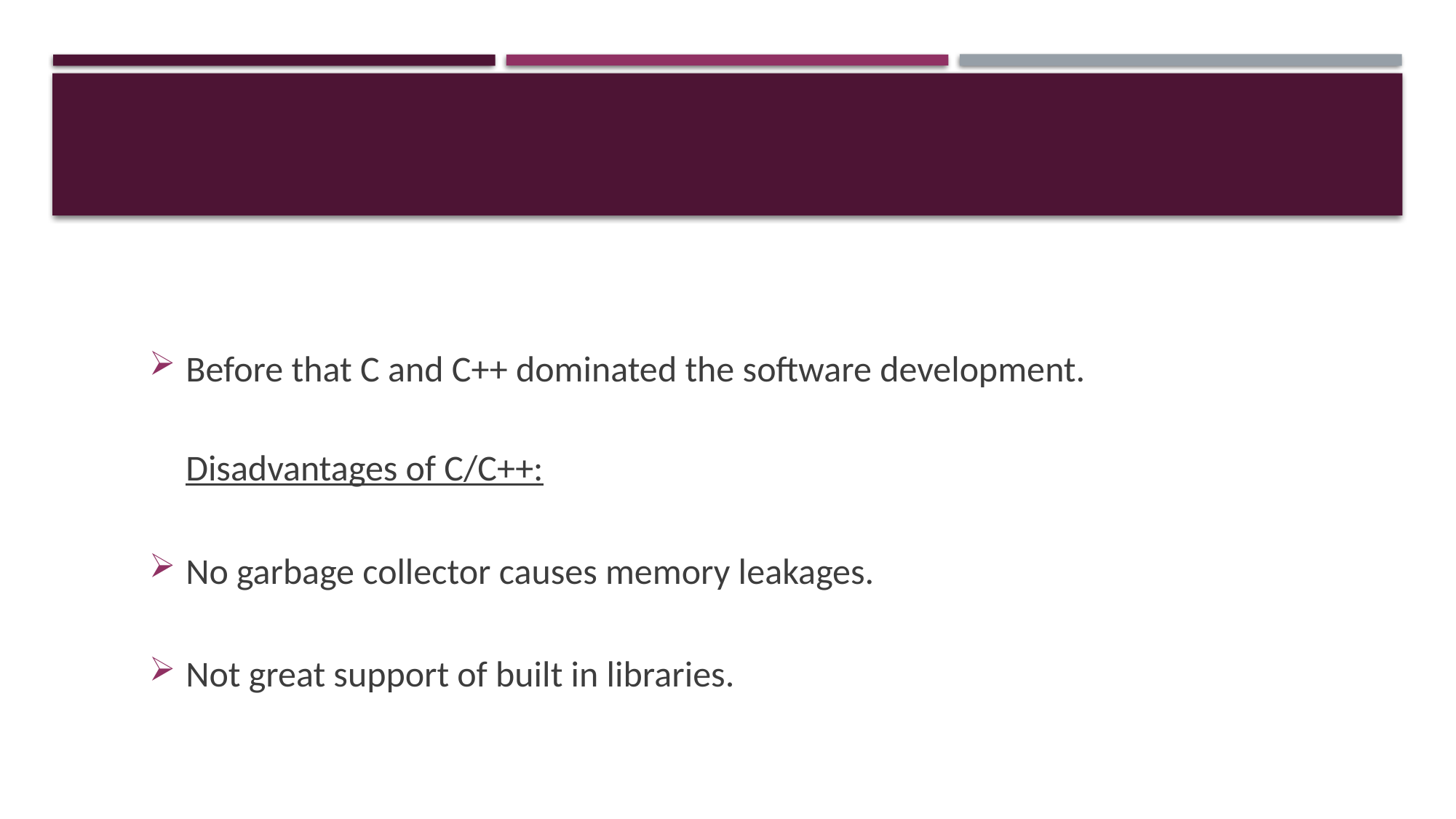

Before that C and C++ dominated the software development.

	Disadvantages of C/C++:

No garbage collector causes memory leakages.

Not great support of built in libraries.